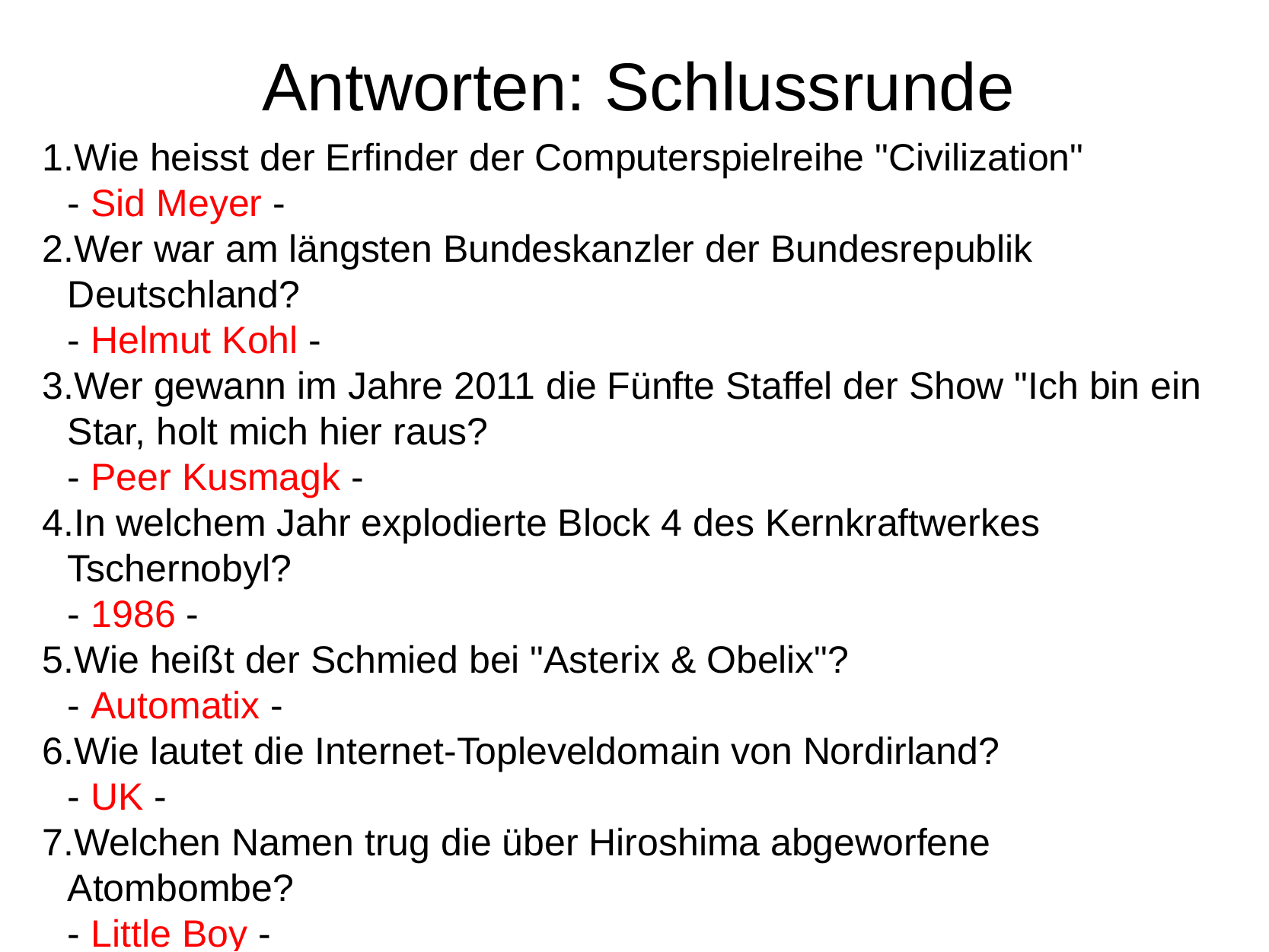

# Antworten: Schlussrunde
Wie heisst der Erfinder der Computerspielreihe "Civilization"
- Sid Meyer -
Wer war am längsten Bundeskanzler der Bundesrepublik Deutschland?
- Helmut Kohl -
Wer gewann im Jahre 2011 die Fünfte Staffel der Show "Ich bin ein Star, holt mich hier raus?
- Peer Kusmagk -
In welchem Jahr explodierte Block 4 des Kernkraftwerkes Tschernobyl?
- 1986 -
Wie heißt der Schmied bei "Asterix & Obelix"?
- Automatix -
Wie lautet die Internet-Topleveldomain von Nordirland?
- UK -
Welchen Namen trug die über Hiroshima abgeworfene Atombombe?
- Little Boy -